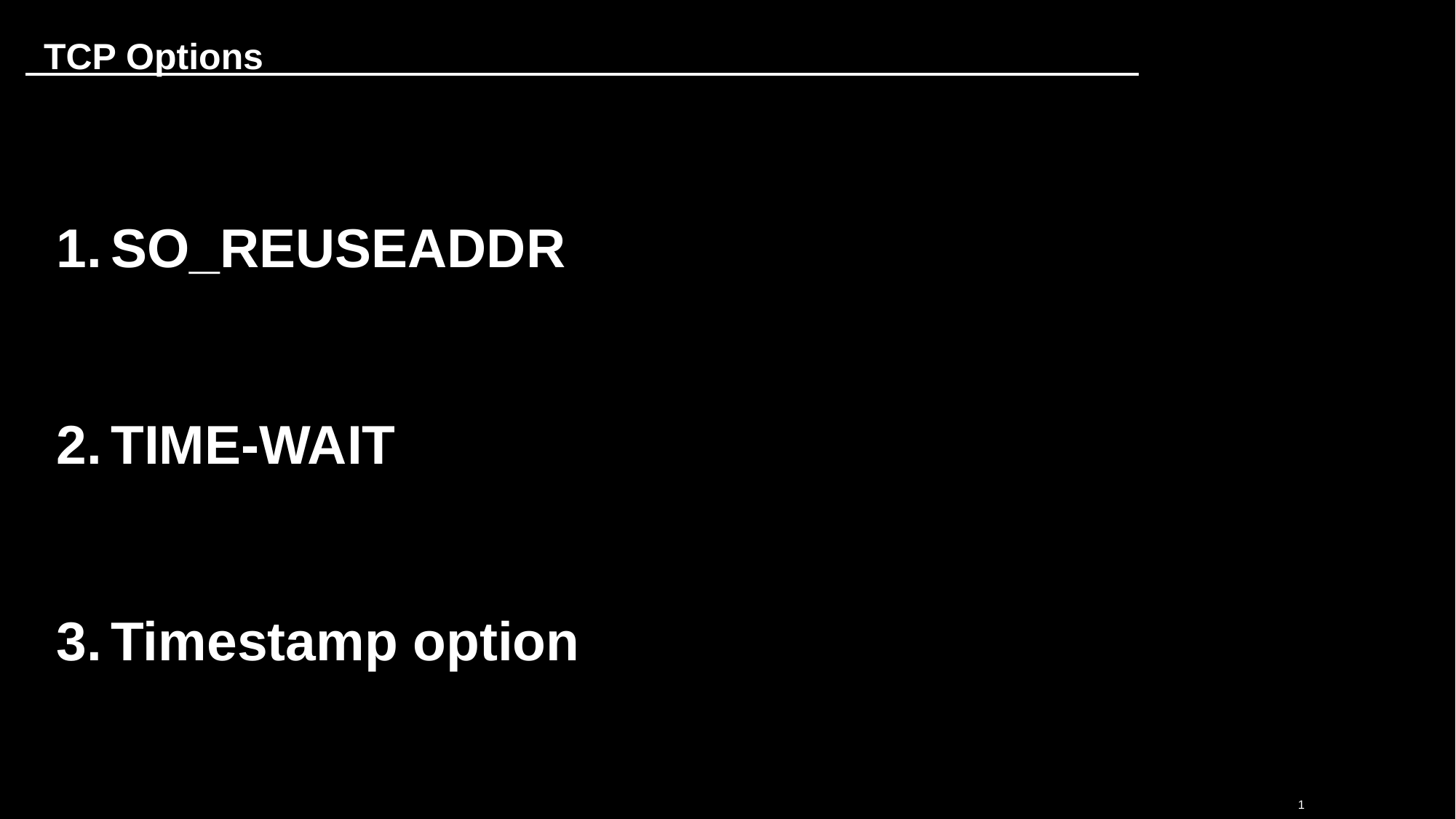

TCP Options
SO_REUSEADDR

TIME-WAIT

Timestamp option
1